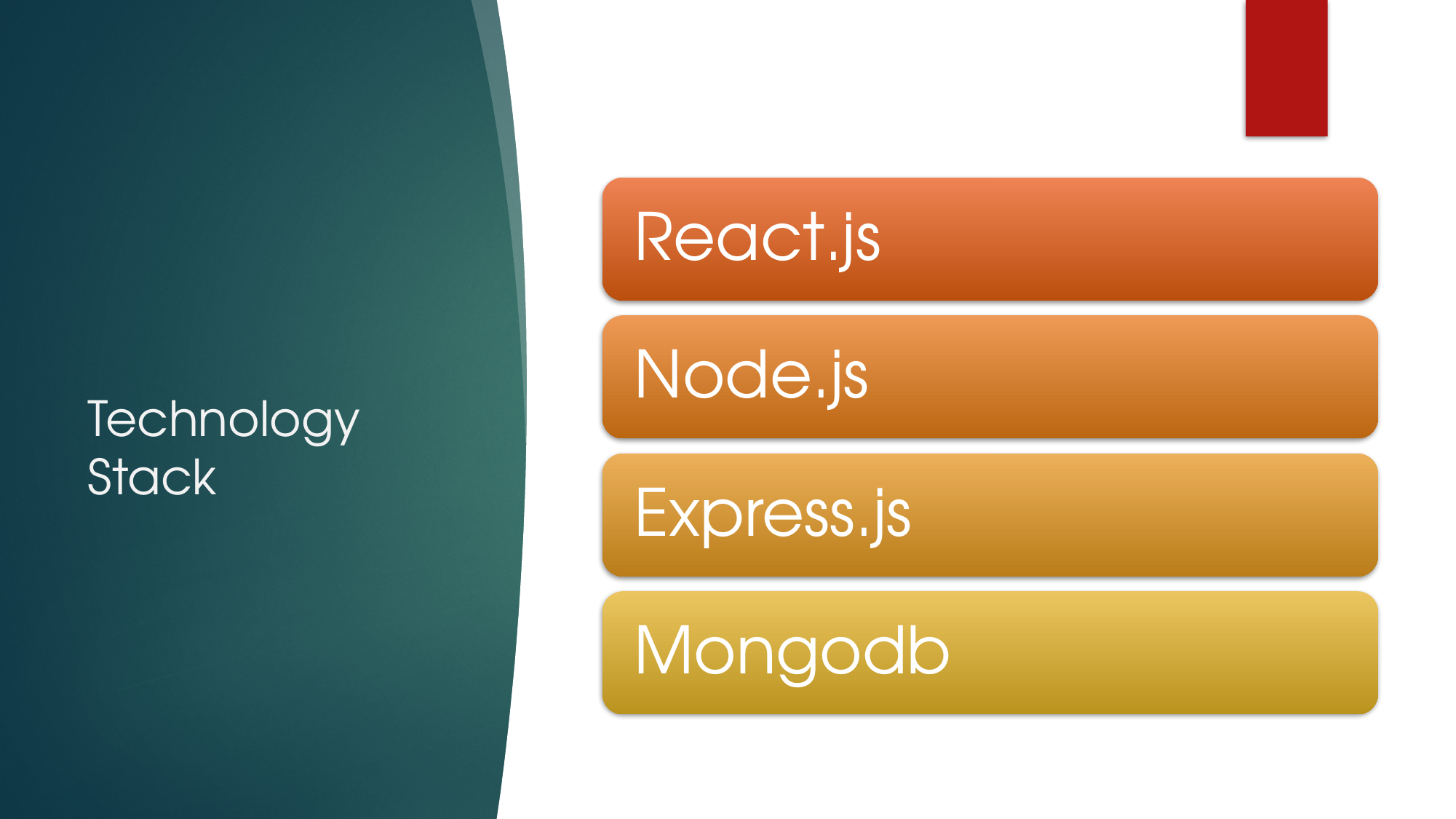

# Technology Stack
React.js
Node.js
Express.js
Mongodb